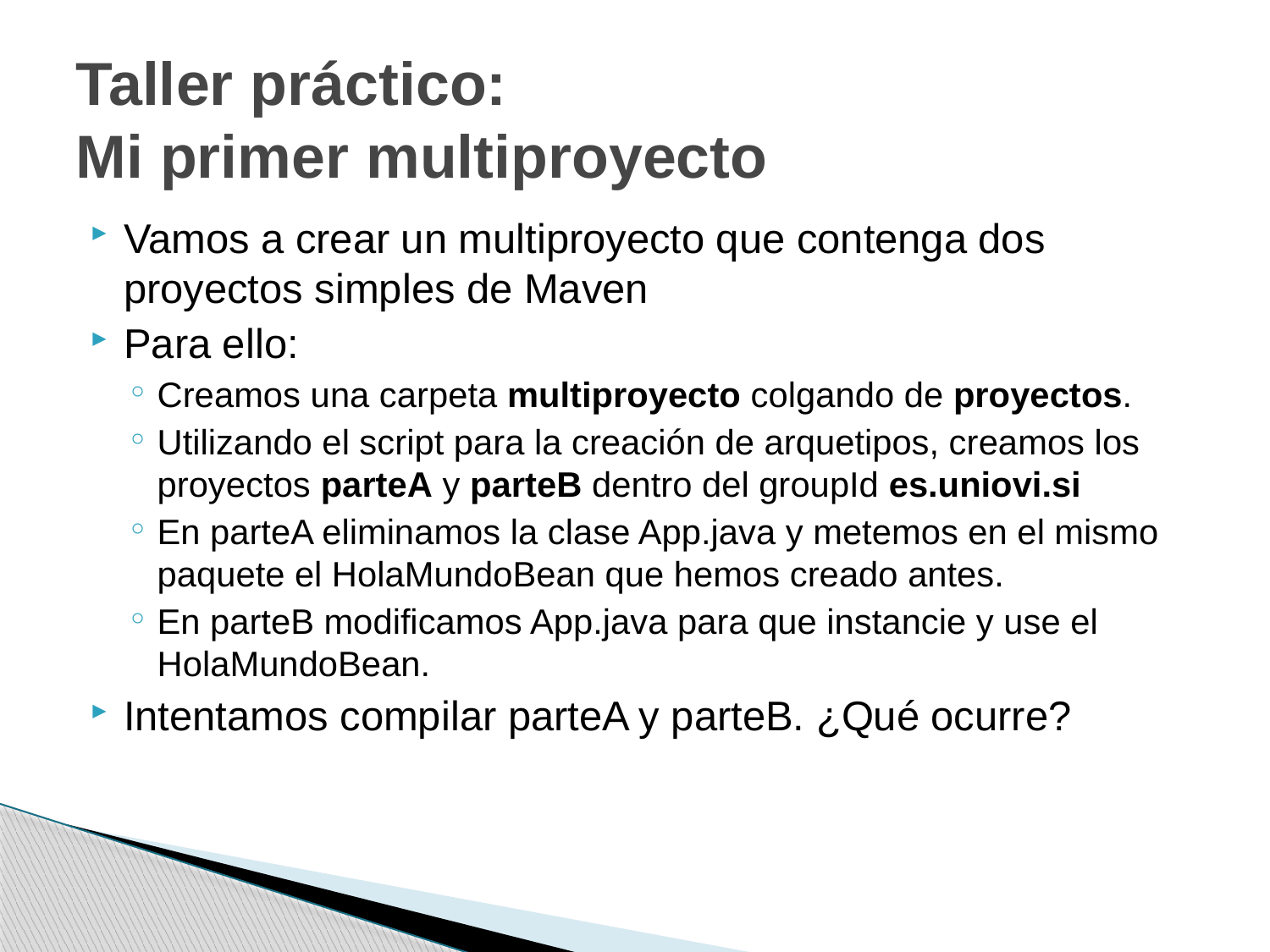

# Taller práctico: Mi primer multiproyecto
Vamos a crear un multiproyecto que contenga dos proyectos simples de Maven
Para ello:
Creamos una carpeta multiproyecto colgando de proyectos.
Utilizando el script para la creación de arquetipos, creamos los proyectos parteA y parteB dentro del groupId es.uniovi.si
En parteA eliminamos la clase App.java y metemos en el mismo paquete el HolaMundoBean que hemos creado antes.
En parteB modificamos App.java para que instancie y use el HolaMundoBean.
Intentamos compilar parteA y parteB. ¿Qué ocurre?